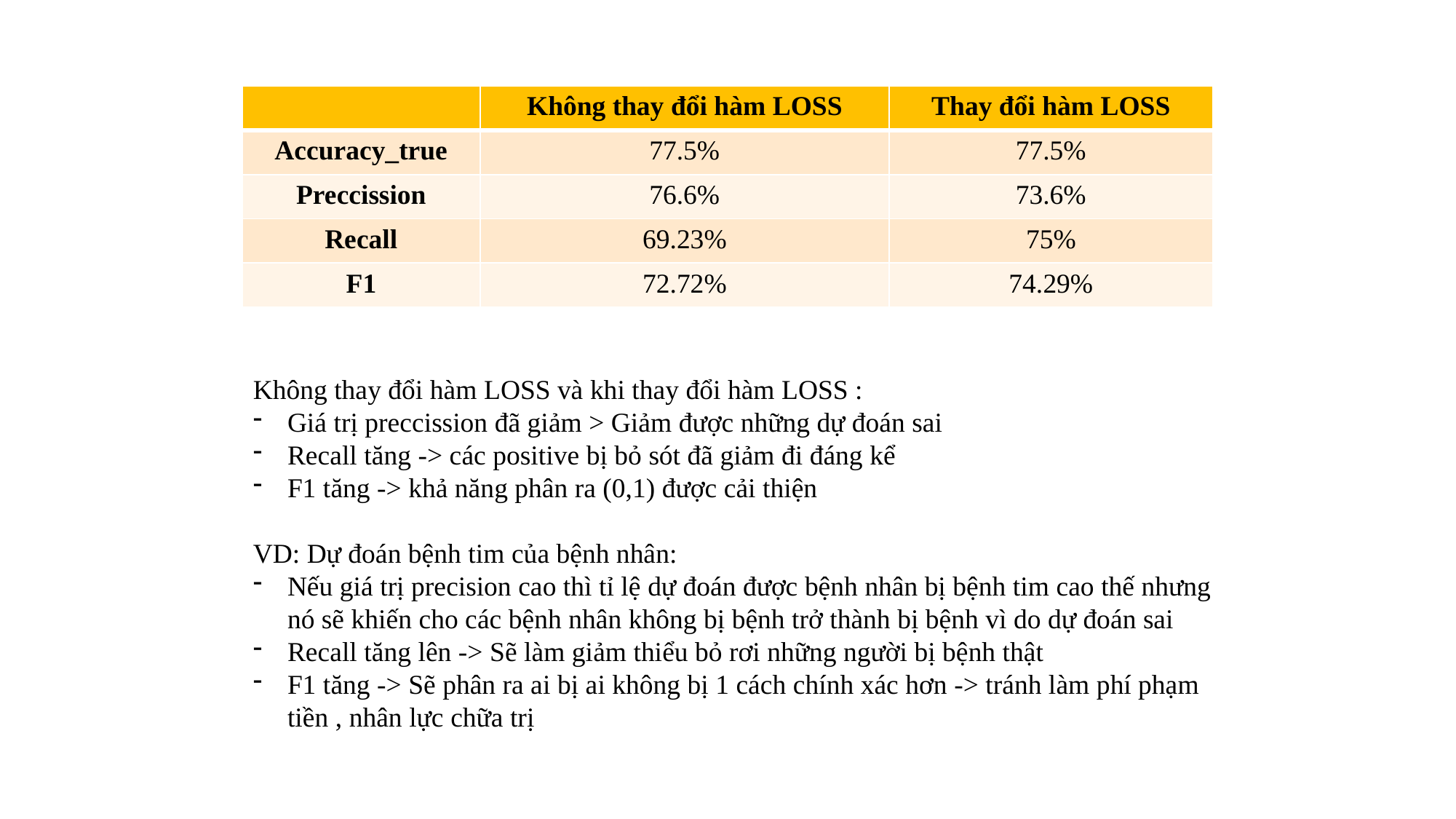

|  | Không thay đổi hàm LOSS | Thay đổi hàm LOSS |
| --- | --- | --- |
| Accuracy\_true | 77.5% | 77.5% |
| Preccission | 76.6% | 73.6% |
| Recall | 69.23% | 75% |
| F1 | 72.72% | 74.29% |
Không thay đổi hàm LOSS và khi thay đổi hàm LOSS :
Giá trị preccission đã giảm > Giảm được những dự đoán sai
Recall tăng -> các positive bị bỏ sót đã giảm đi đáng kể
F1 tăng -> khả năng phân ra (0,1) được cải thiện

VD: Dự đoán bệnh tim của bệnh nhân:
Nếu giá trị precision cao thì tỉ lệ dự đoán được bệnh nhân bị bệnh tim cao thế nhưng nó sẽ khiến cho các bệnh nhân không bị bệnh trở thành bị bệnh vì do dự đoán sai
Recall tăng lên -> Sẽ làm giảm thiểu bỏ rơi những người bị bệnh thật
F1 tăng -> Sẽ phân ra ai bị ai không bị 1 cách chính xác hơn -> tránh làm phí phạm tiền , nhân lực chữa trị